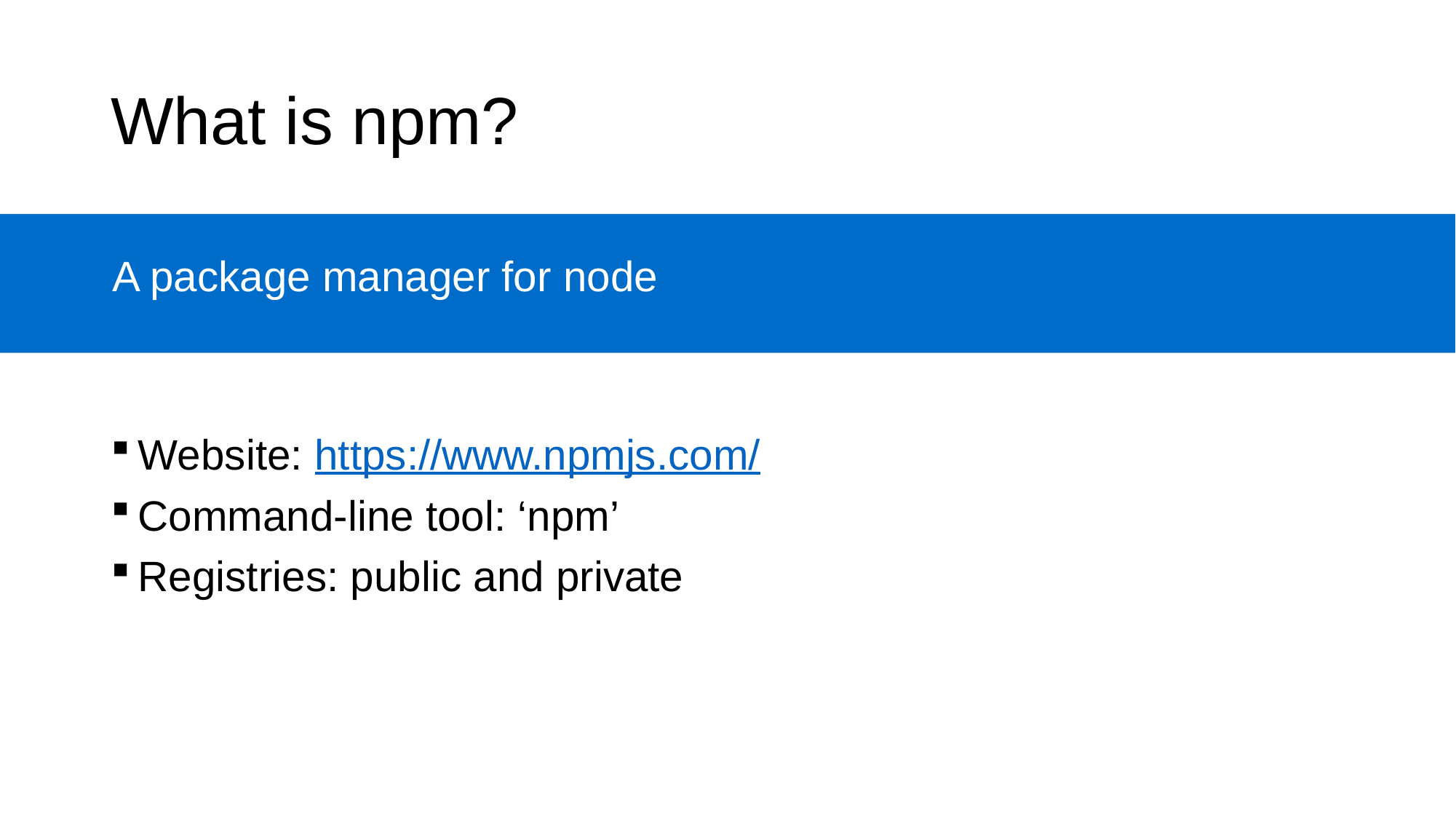

# What is npm?

A package manager for node
Website: https://www.npmjs.com/
Command-line tool: ‘npm’
Registries: public and private